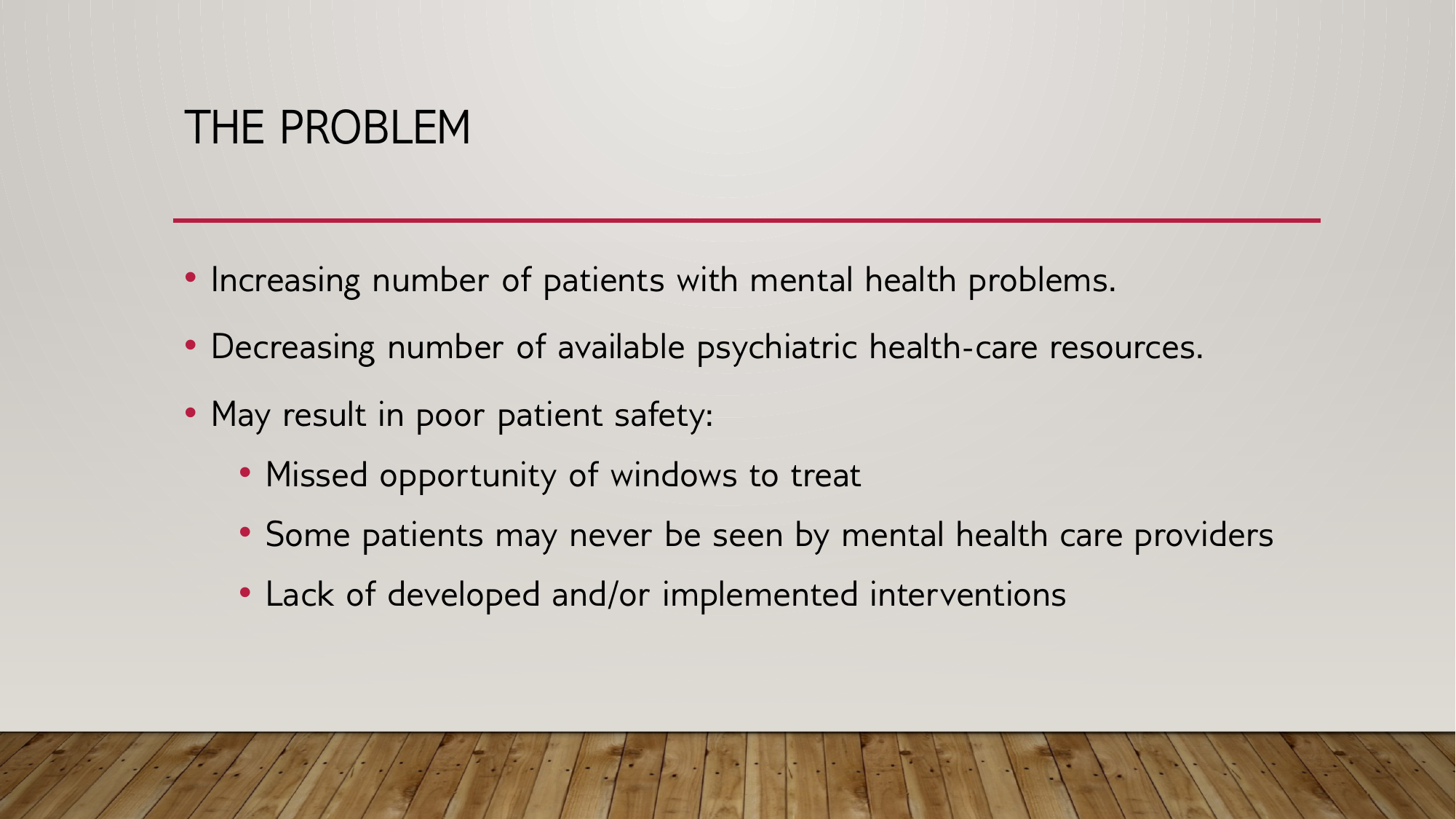

# The Problem
Increasing number of patients with mental health problems.
Decreasing number of available psychiatric health-care resources.
May result in poor patient safety:
Missed opportunity of windows to treat
Some patients may never be seen by mental health care providers
Lack of developed and/or implemented interventions